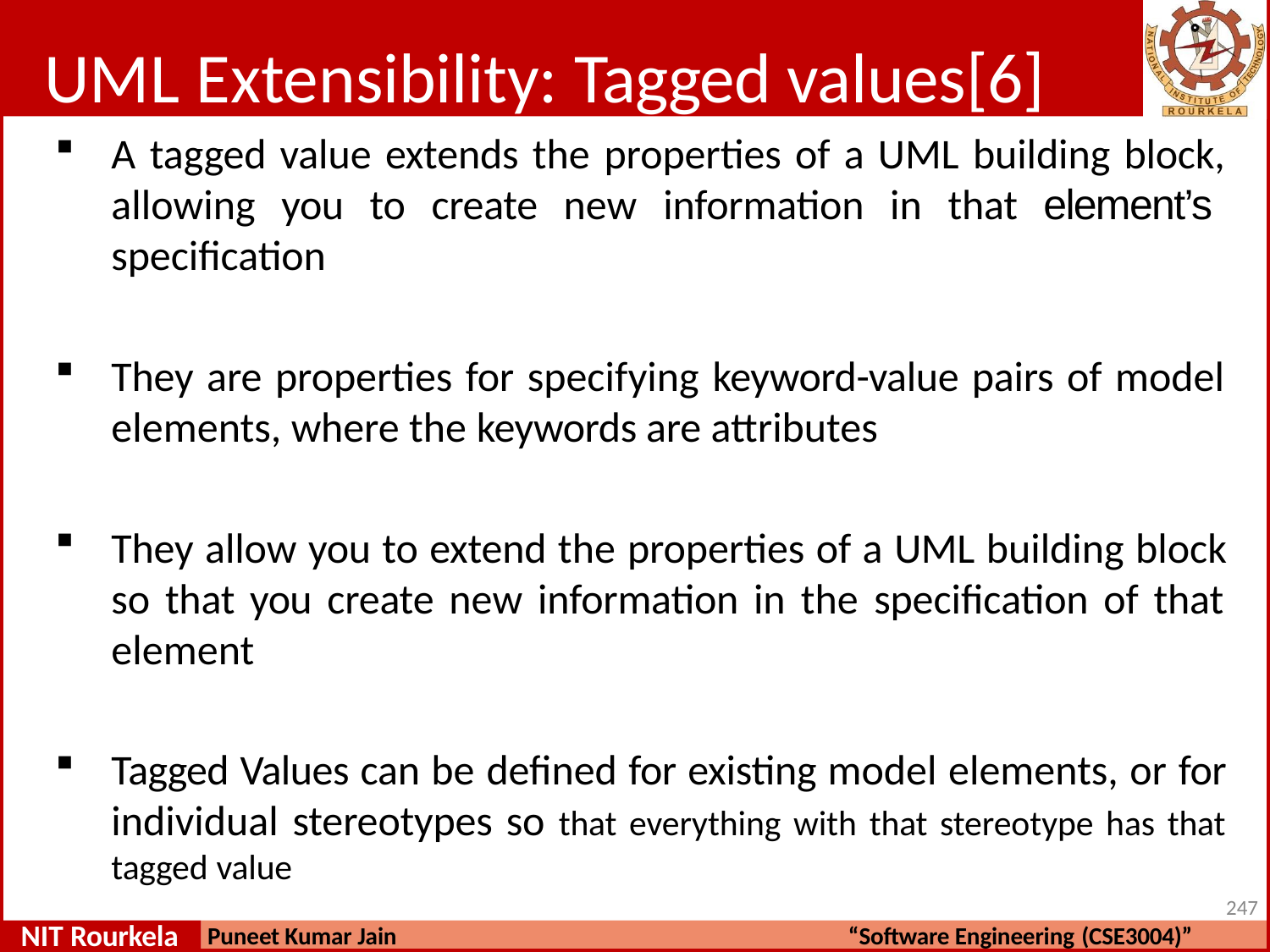

# UML Extensibility: Tagged values[6]
A tagged value extends the properties of a UML building block,  allowing you to create new information in that element’s  specification

They are properties for specifying keyword-value pairs of model  elements, where the keywords are attributes

They allow you to extend the properties of a UML building block  so that you create new information in the specification of that  element

Tagged Values can be defined for existing model elements, or for  individual stereotypes so that everything with that stereotype has that  tagged value
247
NIT Rourkela
Puneet Kumar Jain
“Software Engineering (CSE3004)”